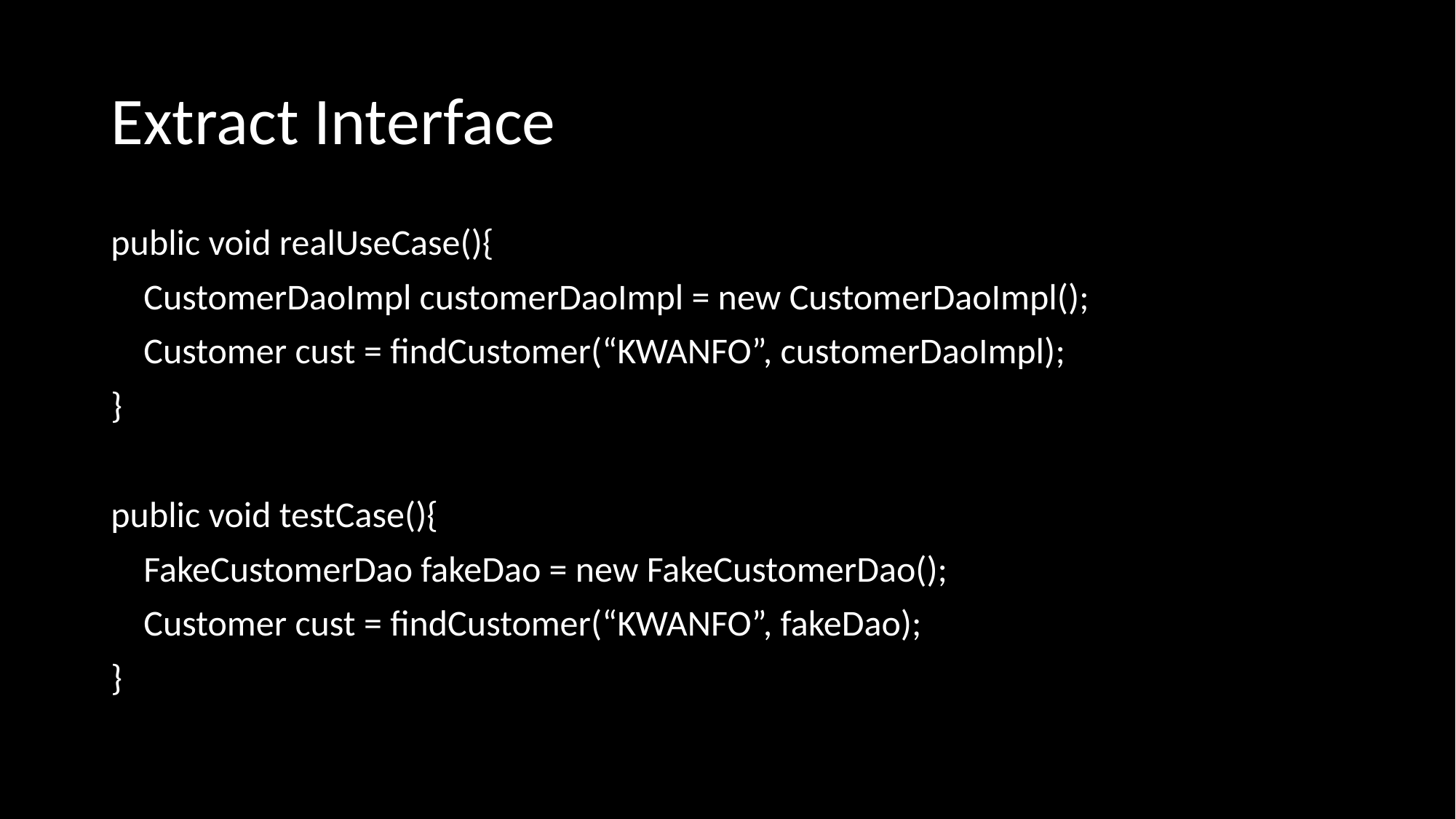

# Extract Interface
public void realUseCase(){
    CustomerDaoImpl customerDaoImpl = new CustomerDaoImpl();
    Customer cust = findCustomer(“KWANFO”, customerDaoImpl);
}

public void testCase(){
    FakeCustomerDao fakeDao = new FakeCustomerDao();
    Customer cust = findCustomer(“KWANFO”, fakeDao);
}